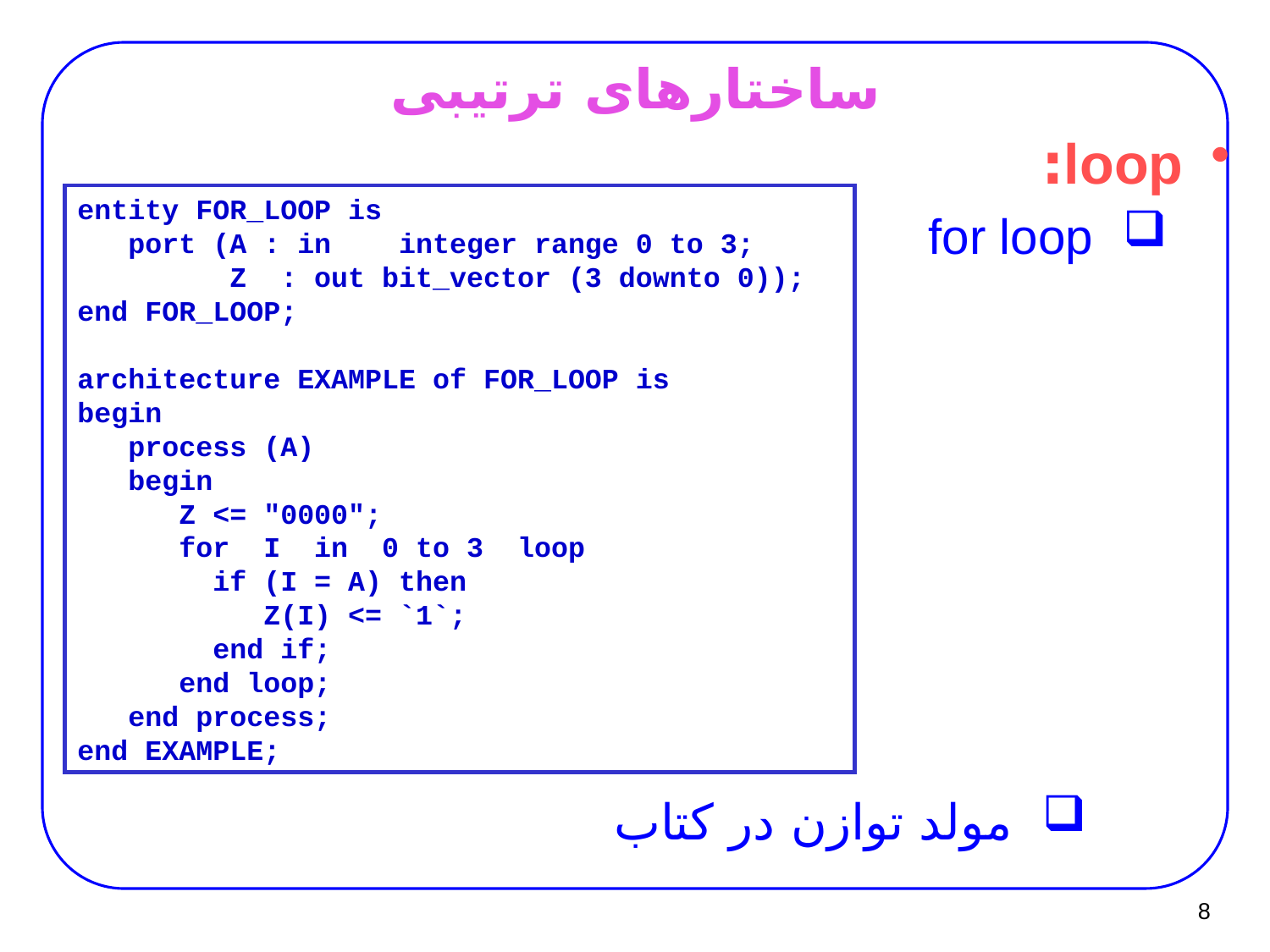

# ساختارهای ترتیبی
loop:
for loop

entity FOR_LOOP is
   port (A : in    integer range 0 to 3;
         Z  : out bit_vector (3 downto 0));
end FOR_LOOP;
  
architecture EXAMPLE of FOR_LOOP is
begin   
   process (A)
   begin
      Z <= "0000";
      for  I  in  0 to 3  loop
        if (I = A) then
           Z(I) <= `1`;
        end if;
      end loop;      
   end process;
end EXAMPLE;
مولد توازن در کتاب
8